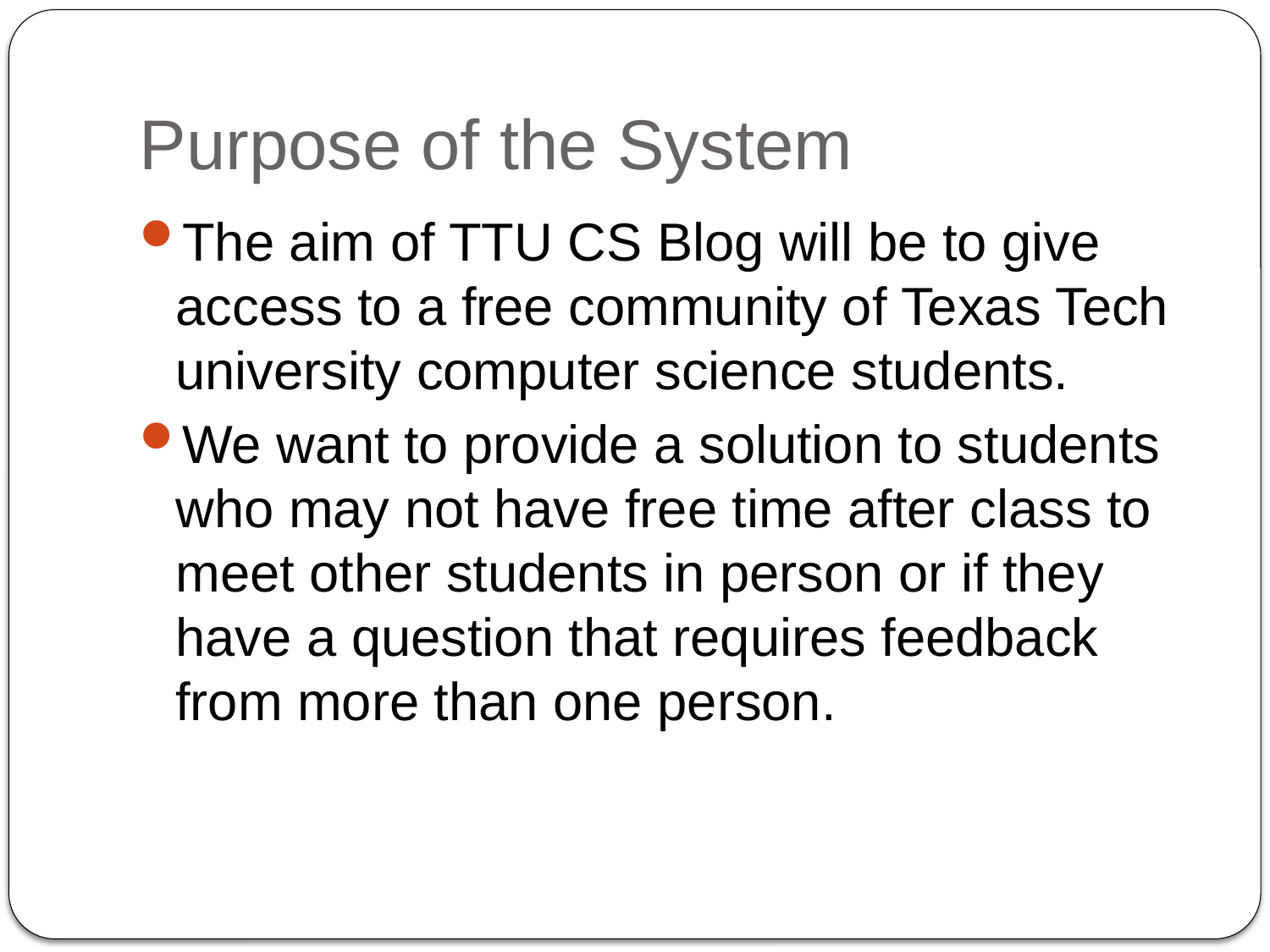

# Purpose of the System
The aim of TTU CS Blog will be to give access to a free community of Texas Tech university computer science students.
We want to provide a solution to students who may not have free time after class to meet other students in person or if they have a question that requires feedback from more than one person.